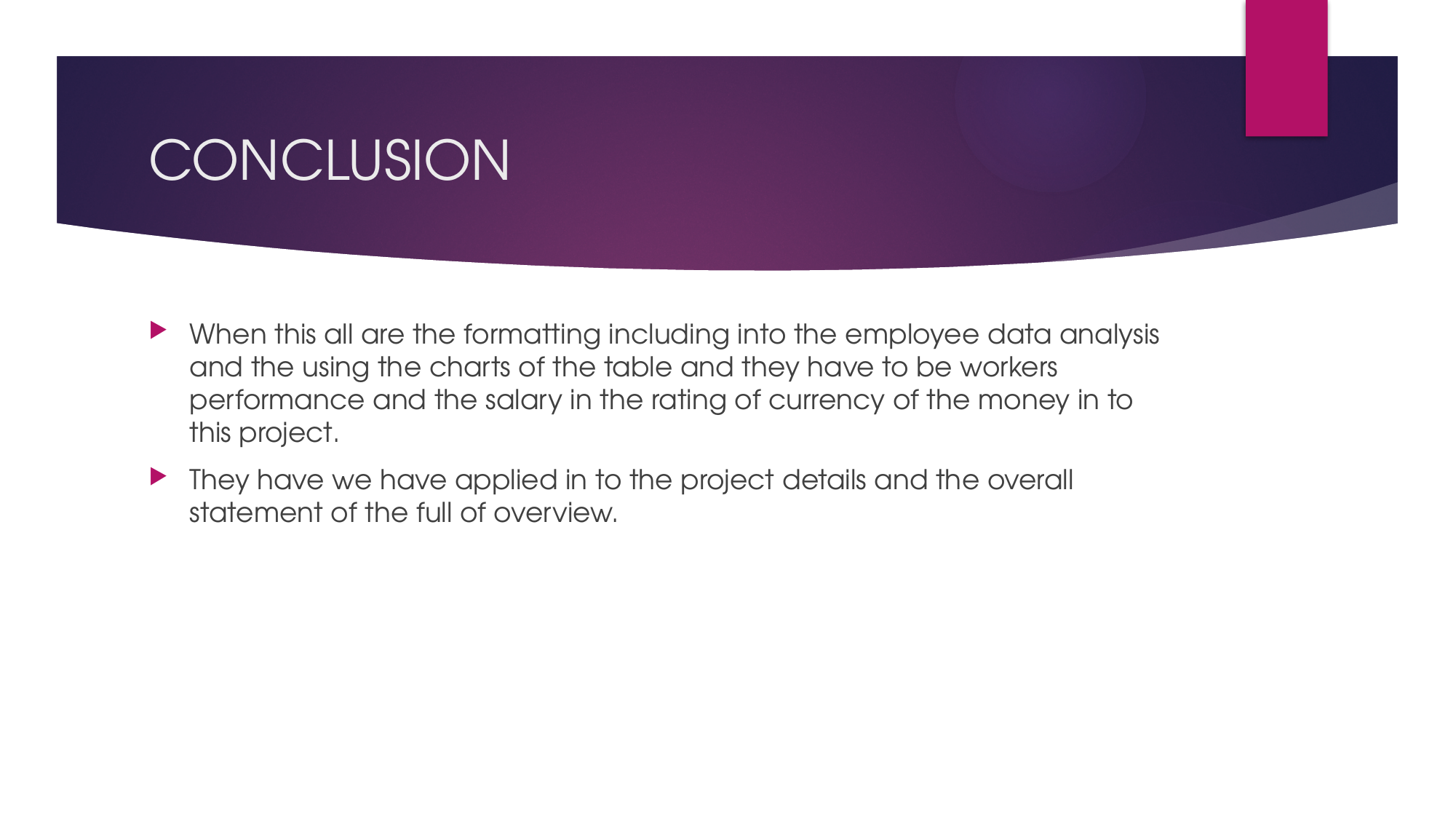

# CONCLUSION
When this all are the formatting including into the employee data analysis and the using the charts of the table and they have to be workers performance and the salary in the rating of currency of the money in to this project.
They have we have applied in to the project details and the overall statement of the full of overview.